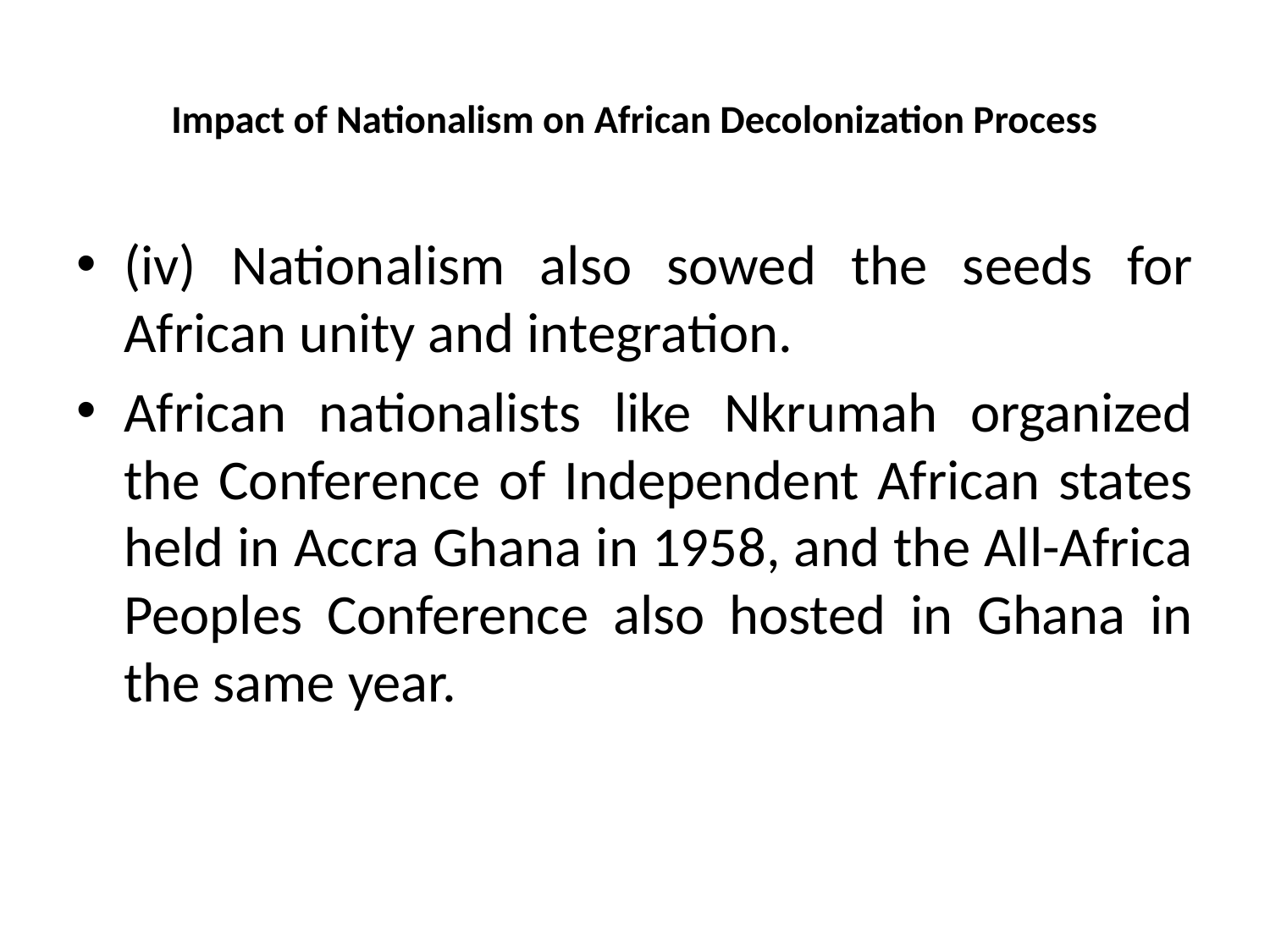

# Impact of Nationalism on African Decolonization Process
(iv) Nationalism also sowed the seeds for African unity and integration.
African nationalists like Nkrumah organized the Conference of Independent African states held in Accra Ghana in 1958, and the All-Africa Peoples Conference also hosted in Ghana in the same year.